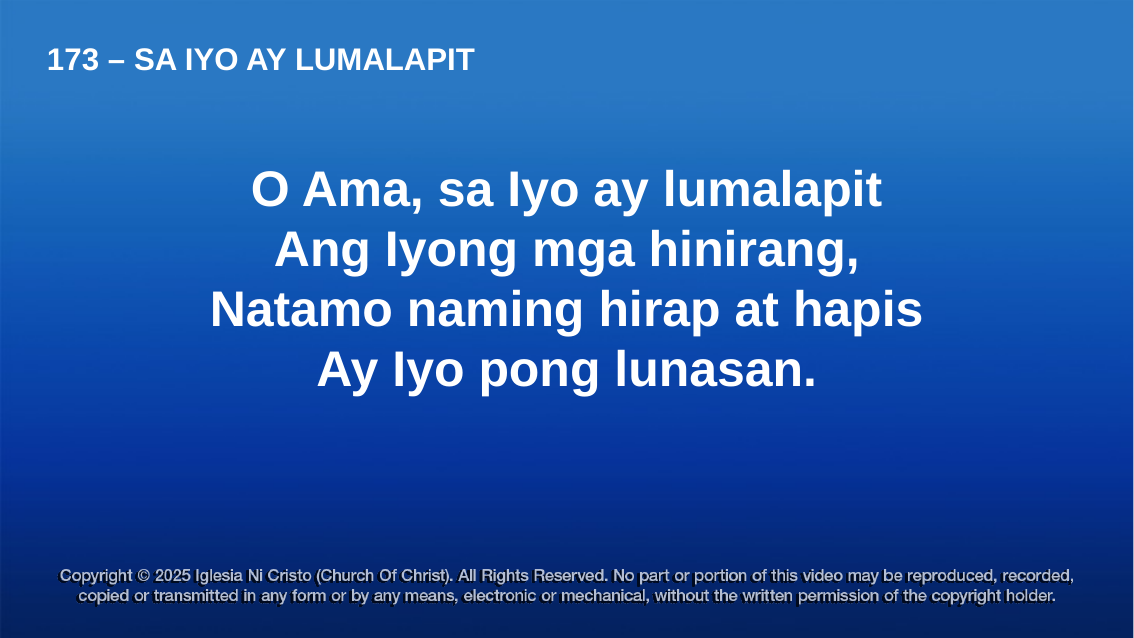

173 – SA IYO AY LUMALAPIT
O Ama, sa Iyo ay lumalapit
Ang Iyong mga hinirang,
Natamo naming hirap at hapis
Ay Iyo pong lunasan.